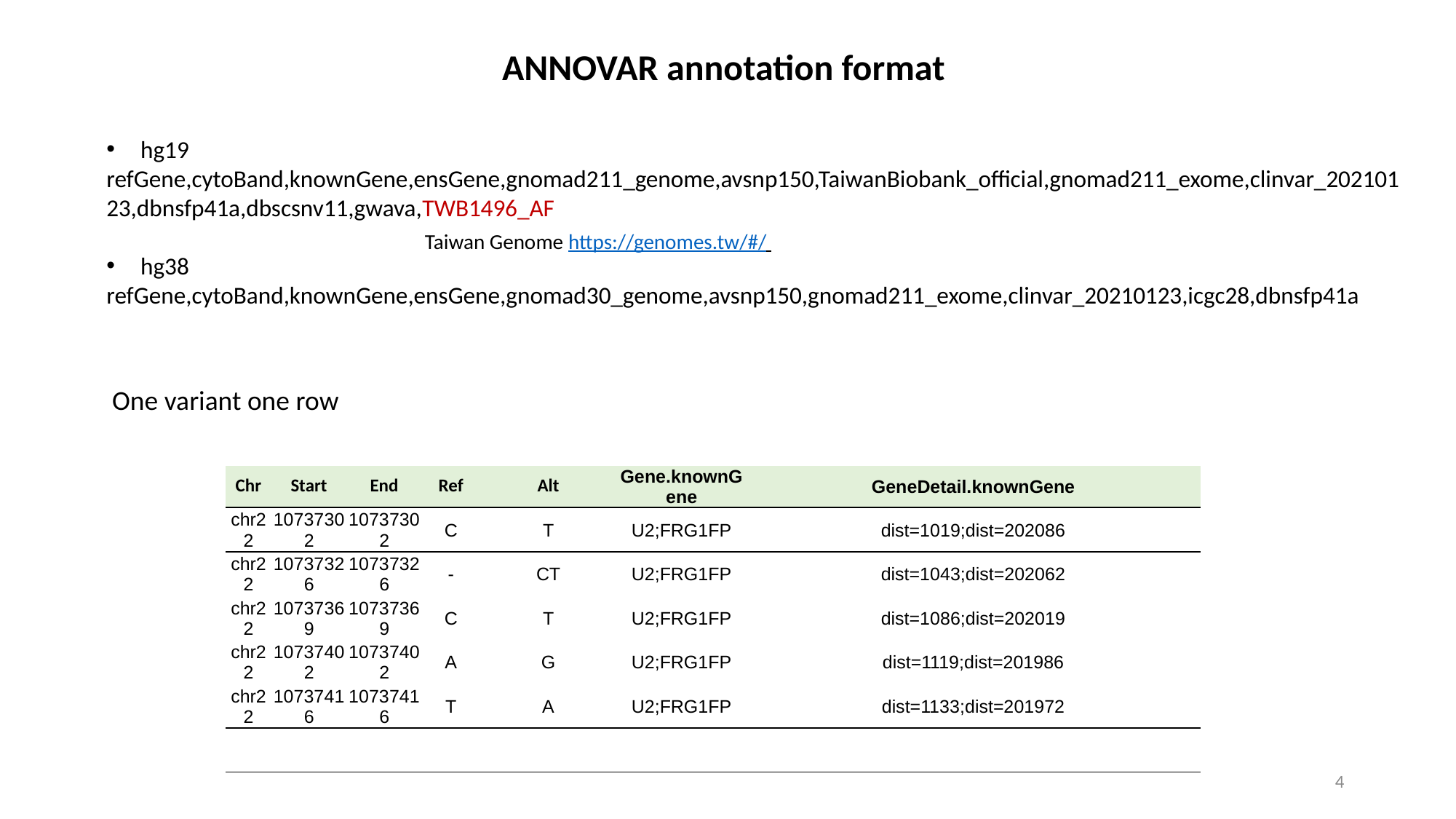

ANNOVAR annotation format
hg19
refGene,cytoBand,knownGene,ensGene,gnomad211_genome,avsnp150,TaiwanBiobank_official,gnomad211_exome,clinvar_20210123,dbnsfp41a,dbscsnv11,gwava,TWB1496_AF

hg38
refGene,cytoBand,knownGene,ensGene,gnomad30_genome,avsnp150,gnomad211_exome,clinvar_20210123,icgc28,dbnsfp41a
Taiwan Genome https://genomes.tw/#/
One variant one row
| Chr | Start | End | Ref | Alt | Gene.knownGene | GeneDetail.knownGene |
| --- | --- | --- | --- | --- | --- | --- |
| chr22 | 10737302 | 10737302 | C | T | U2;FRG1FP | dist=1019;dist=202086 |
| chr22 | 10737326 | 10737326 | - | CT | U2;FRG1FP | dist=1043;dist=202062 |
| chr22 | 10737369 | 10737369 | C | T | U2;FRG1FP | dist=1086;dist=202019 |
| chr22 | 10737402 | 10737402 | A | G | U2;FRG1FP | dist=1119;dist=201986 |
| chr22 | 10737416 | 10737416 | T | A | U2;FRG1FP | dist=1133;dist=201972 |
|  |  |  |  |  |  |  |
|  |  |  |  |  |  |  |
|  |  |  |  |  |  |  |
|  |  |  |  |  |  |  |
4